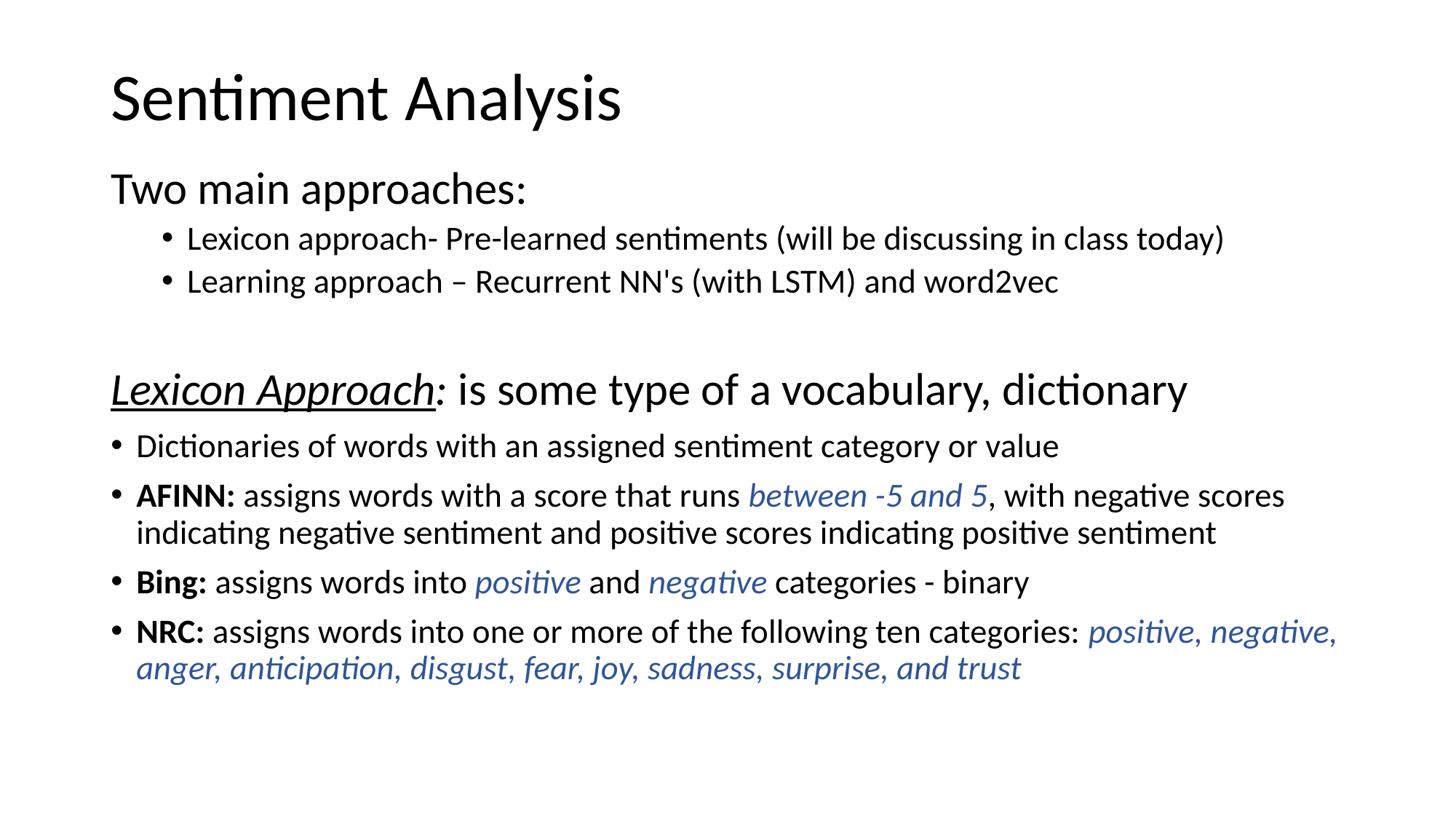

# Sentiment Analysis
Two main approaches:
Lexicon approach- Pre-learned sentiments (will be discussing in class today)
Learning approach – Recurrent NN's (with LSTM) and word2vec

Lexicon Approach: is some type of a vocabulary, dictionary
Dictionaries of words with an assigned sentiment category or value
AFINN: assigns words with a score that runs between -5 and 5, with negative scores indicating negative sentiment and positive scores indicating positive sentiment
Bing: assigns words into positive and negative categories - binary
NRC: assigns words into one or more of the following ten categories: positive, negative, anger, anticipation, disgust, fear, joy, sadness, surprise, and trust